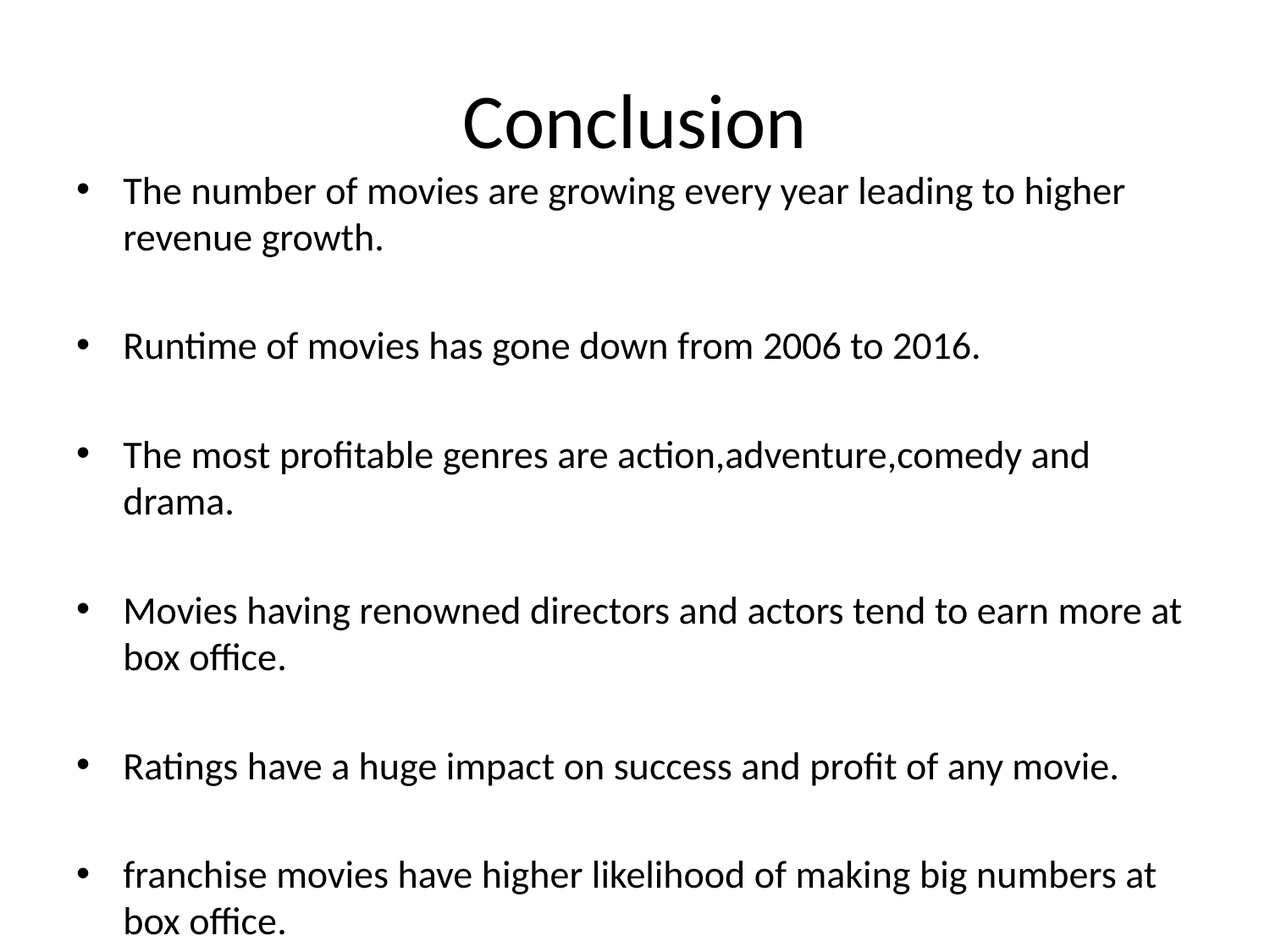

# Conclusion
The number of movies are growing every year leading to higher revenue growth.

Runtime of movies has gone down from 2006 to 2016.

The most profitable genres are action,adventure,comedy and drama.

Movies having renowned directors and actors tend to earn more at box office.

Ratings have a huge impact on success and profit of any movie.

franchise movies have higher likelihood of making big numbers at box office.